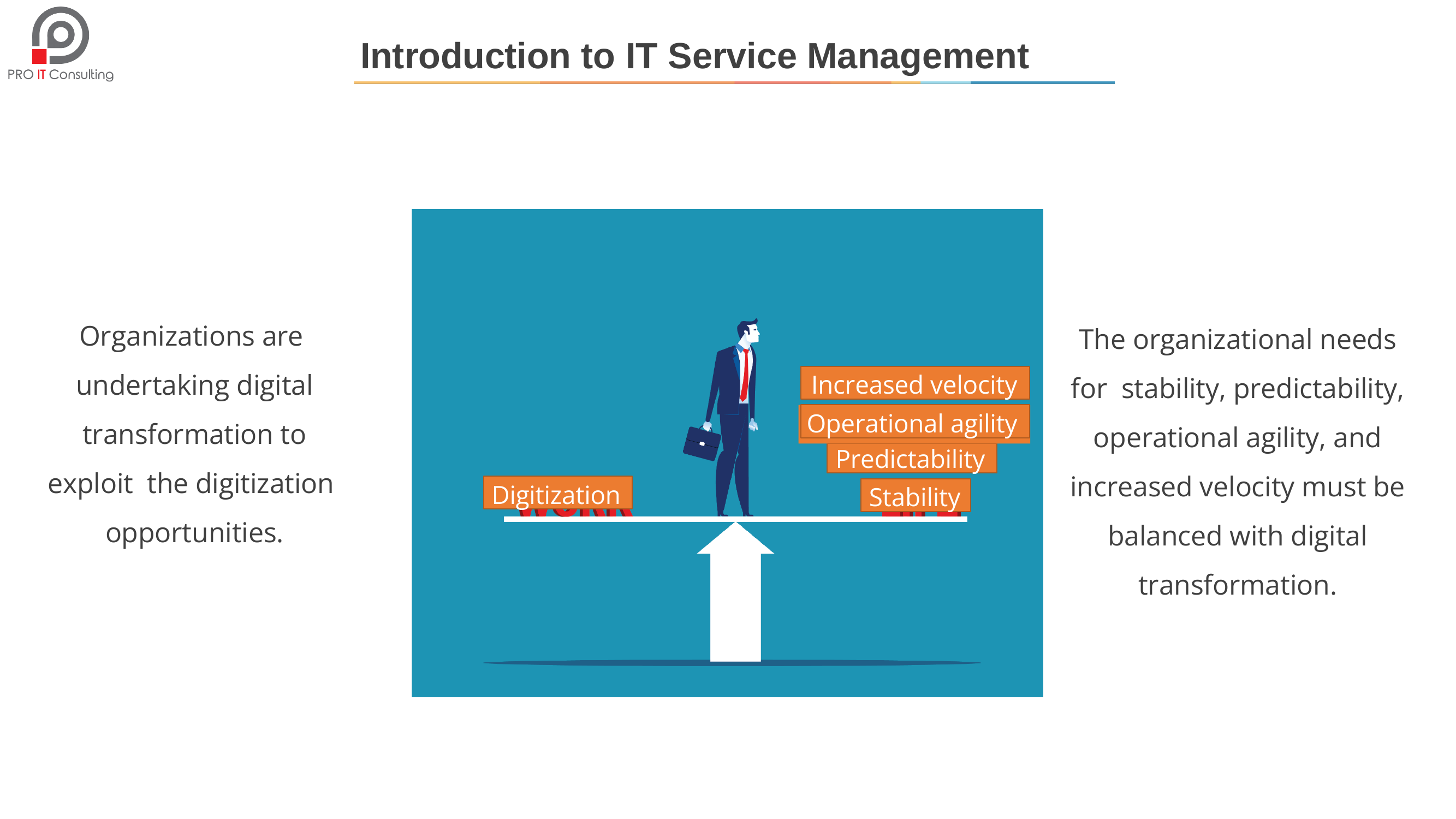

# Introduction to IT Service Management

Organizations are  undertaking digital transformation to exploit  the digitization  opportunities.
The organizational needs for  stability, predictability, operational agility, and increased velocity must be balanced with digital transformation.
Increased velocity
Operational agility

Predictability
Digitization
Stability